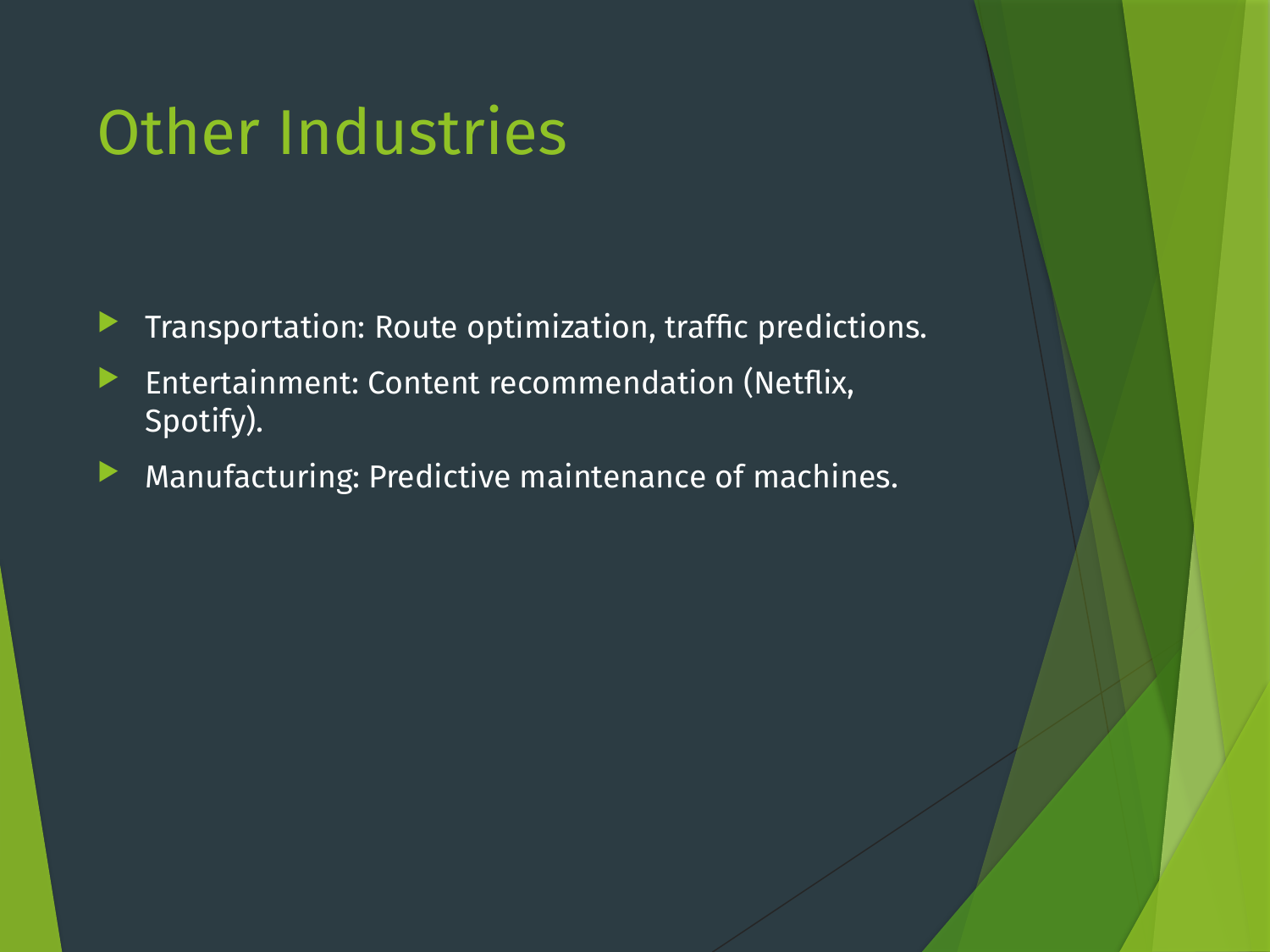

# Other Industries
Transportation: Route optimization, traffic predictions.
Entertainment: Content recommendation (Netflix, Spotify).
Manufacturing: Predictive maintenance of machines.